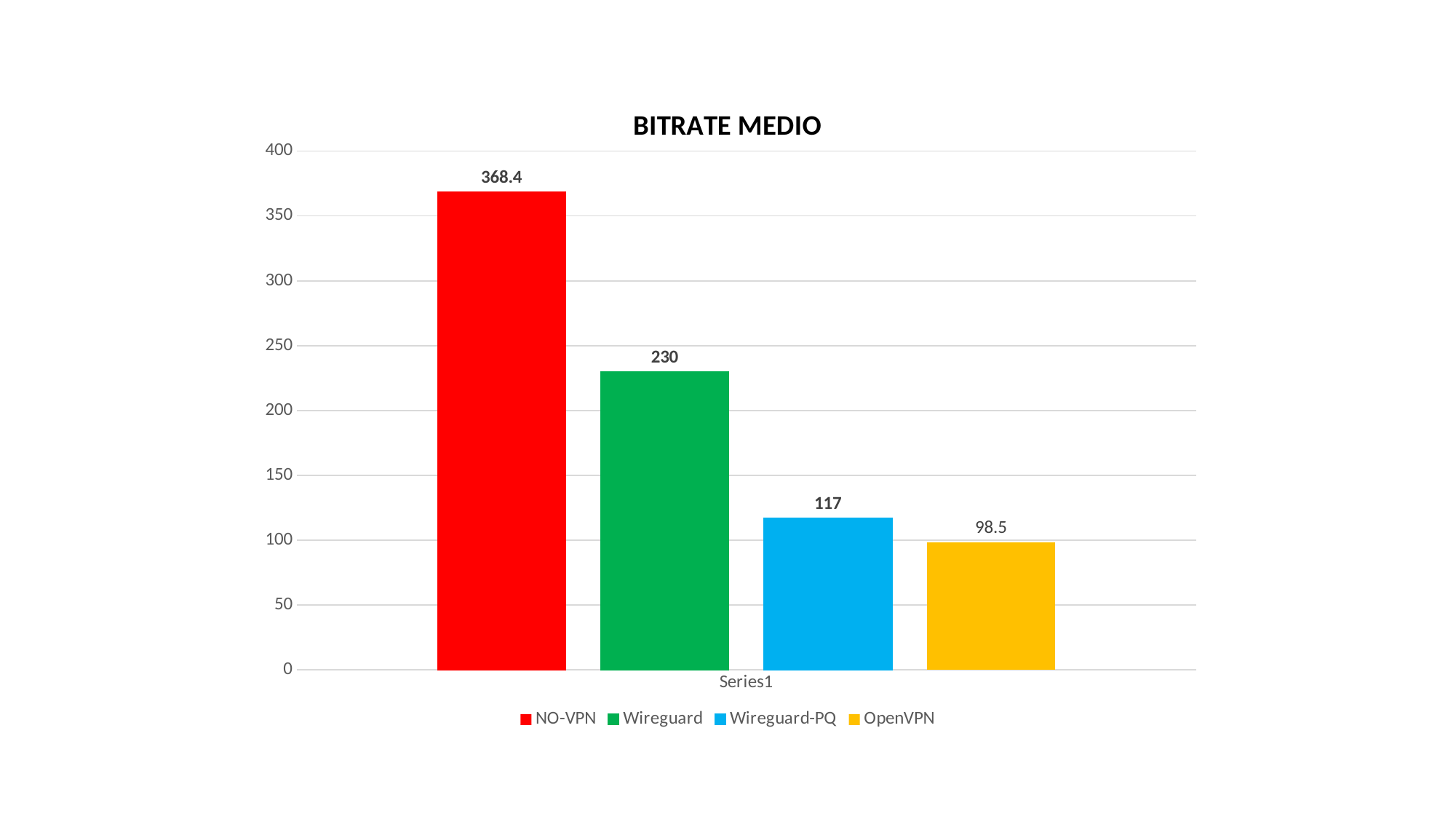

### Chart: BITRATE MEDIO

| Category | NO-VPN | Wireguard | Wireguard-PQ | OpenVPN |
|---|---|---|---|---|
|  | 368.4 | 230.0 | 117.0 | 98.5 |